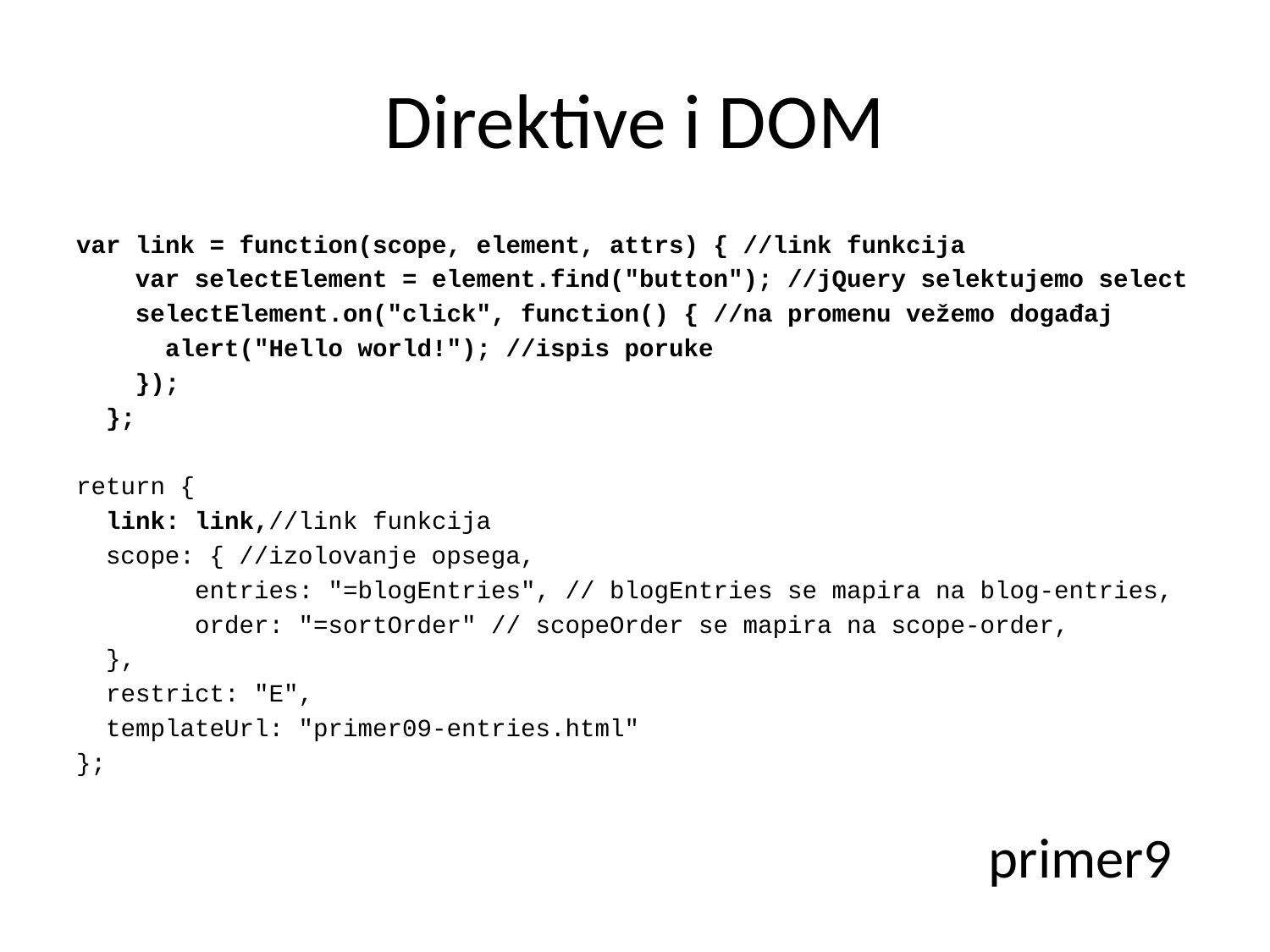

# Direktive i DOM
var link = function(scope, element, attrs) { //link funkcija
    var selectElement = element.find("button"); //jQuery selektujemo select
    selectElement.on("click", function() { //na promenu vežemo događaj
      alert("Hello world!"); //ispis poruke
    });
  };

return {
  link: link,//link funkcija
  scope: { //izolovanje opsega,
        entries: "=blogEntries", // blogEntries se mapira na blog-entries,
        order: "=sortOrder" // scopeOrder se mapira na scope-order,
  },
  restrict: "E",
  templateUrl: "primer09-entries.html"
};

primer9